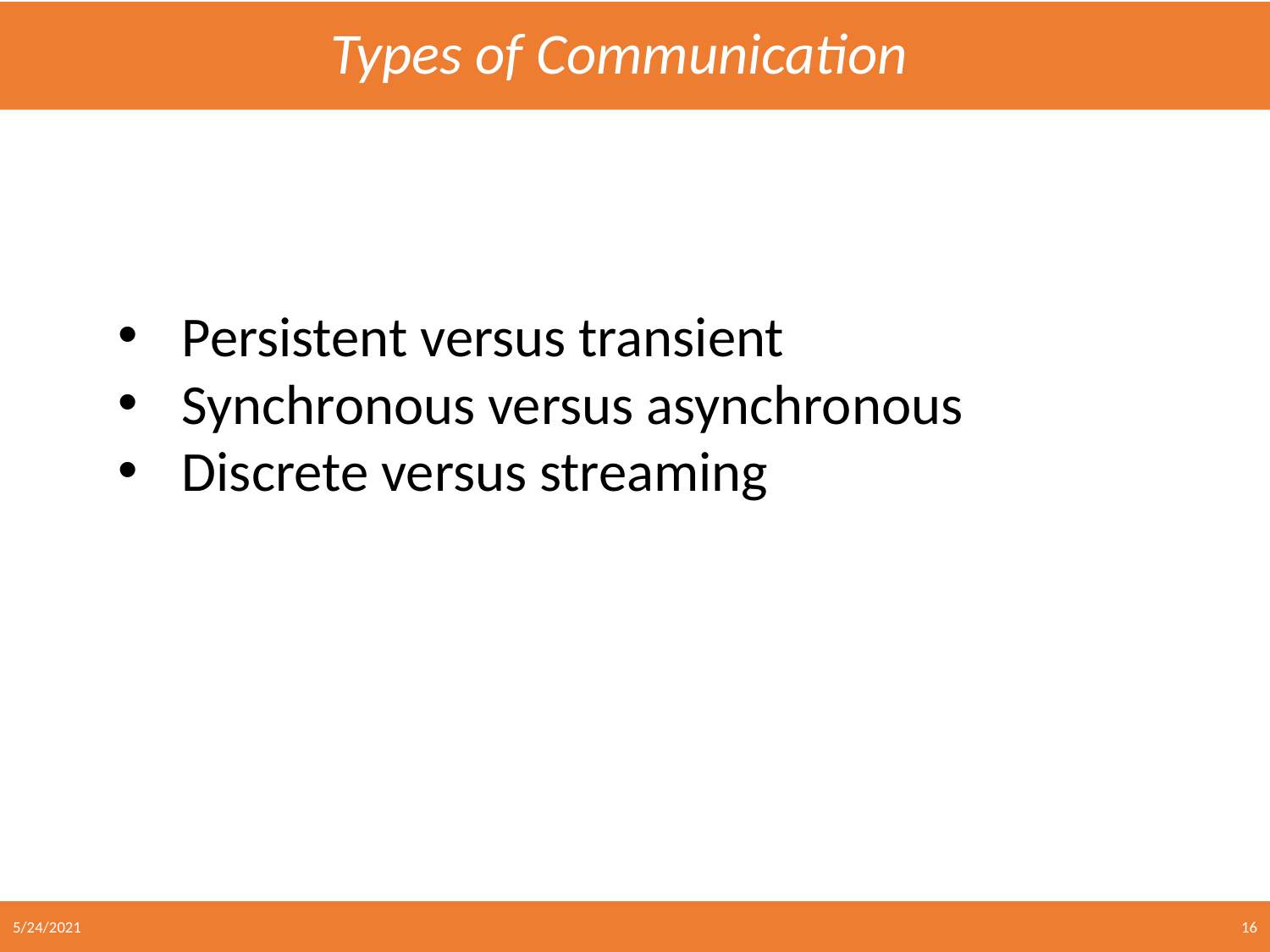

# Types of Communication
Persistent versus transient
Synchronous versus asynchronous
Discrete versus streaming
5/24/2021
16